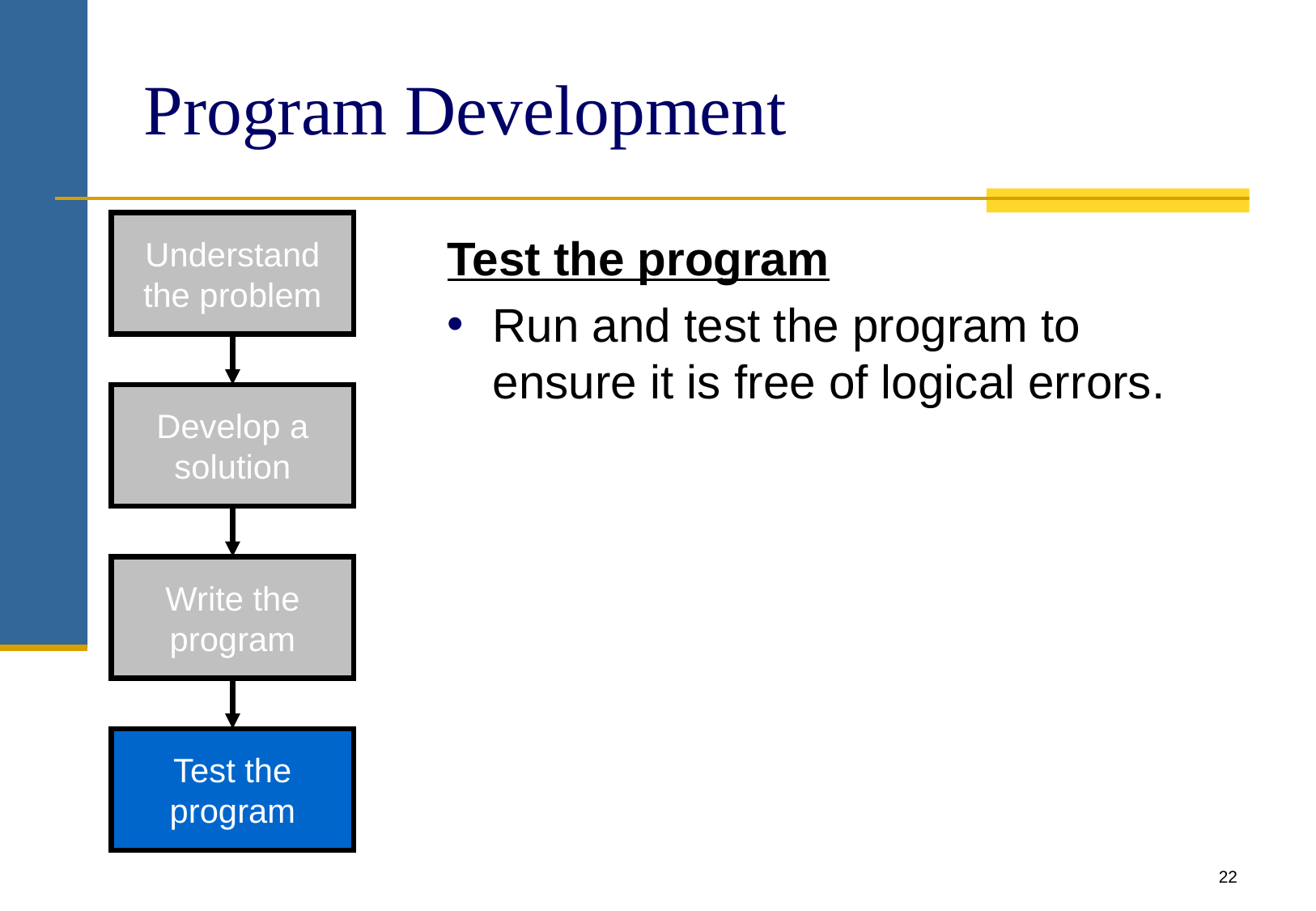

# Program Development
Understand the problem
Test the program
Run and test the program to ensure it is free of logical errors.

Develop a solution
Write the program
Test the program
22